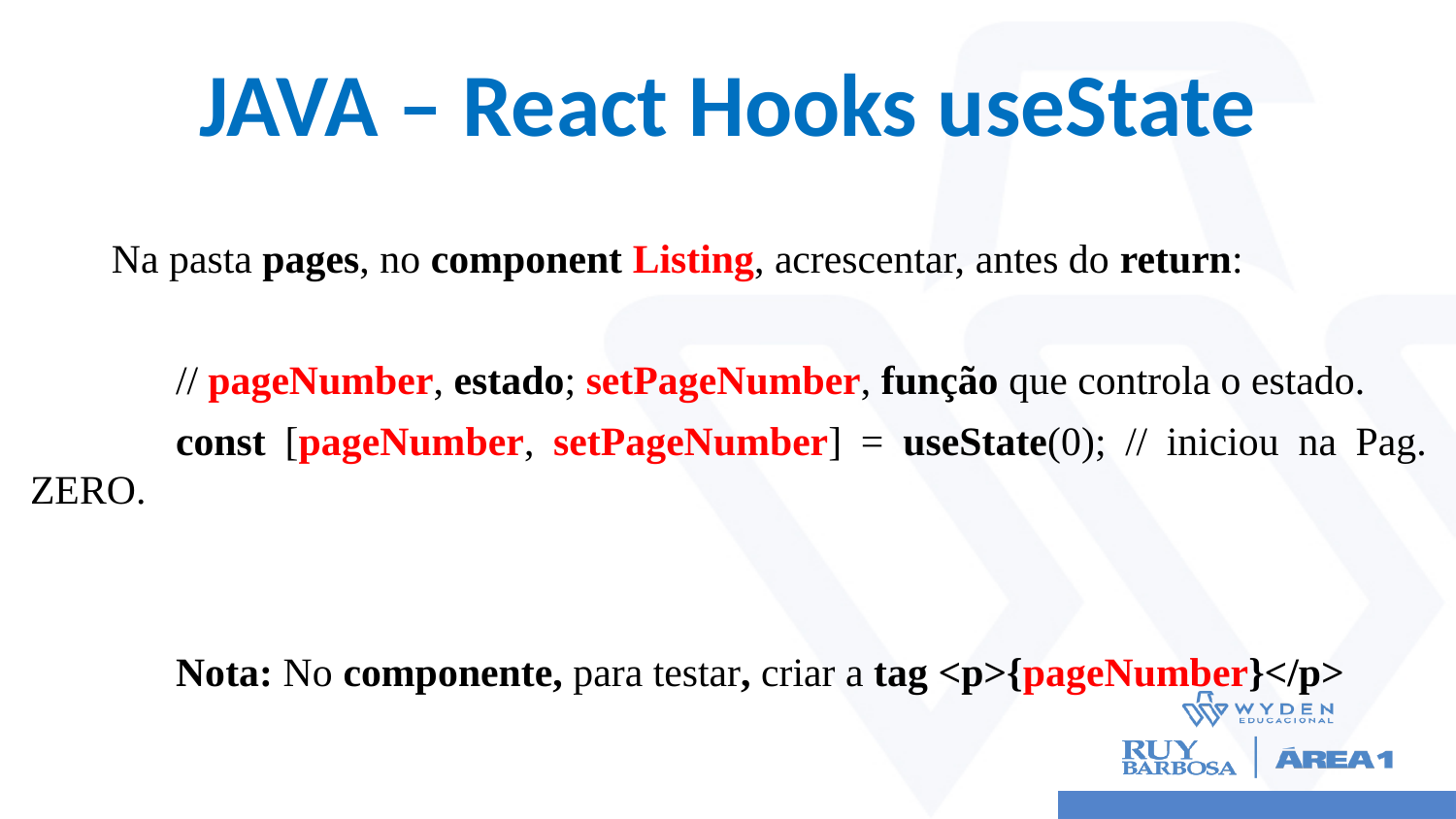

# JAVA – React Hooks useState

        Na pasta pages, no component Listing, acrescentar, antes do return:

	// pageNumber, estado; setPageNumber, função que controla o estado.
	const [pageNumber, setPageNumber] = useState(0); // iniciou na Pag. ZERO.

	Nota: No componente, para testar, criar a tag <p>{pageNumber}</p>